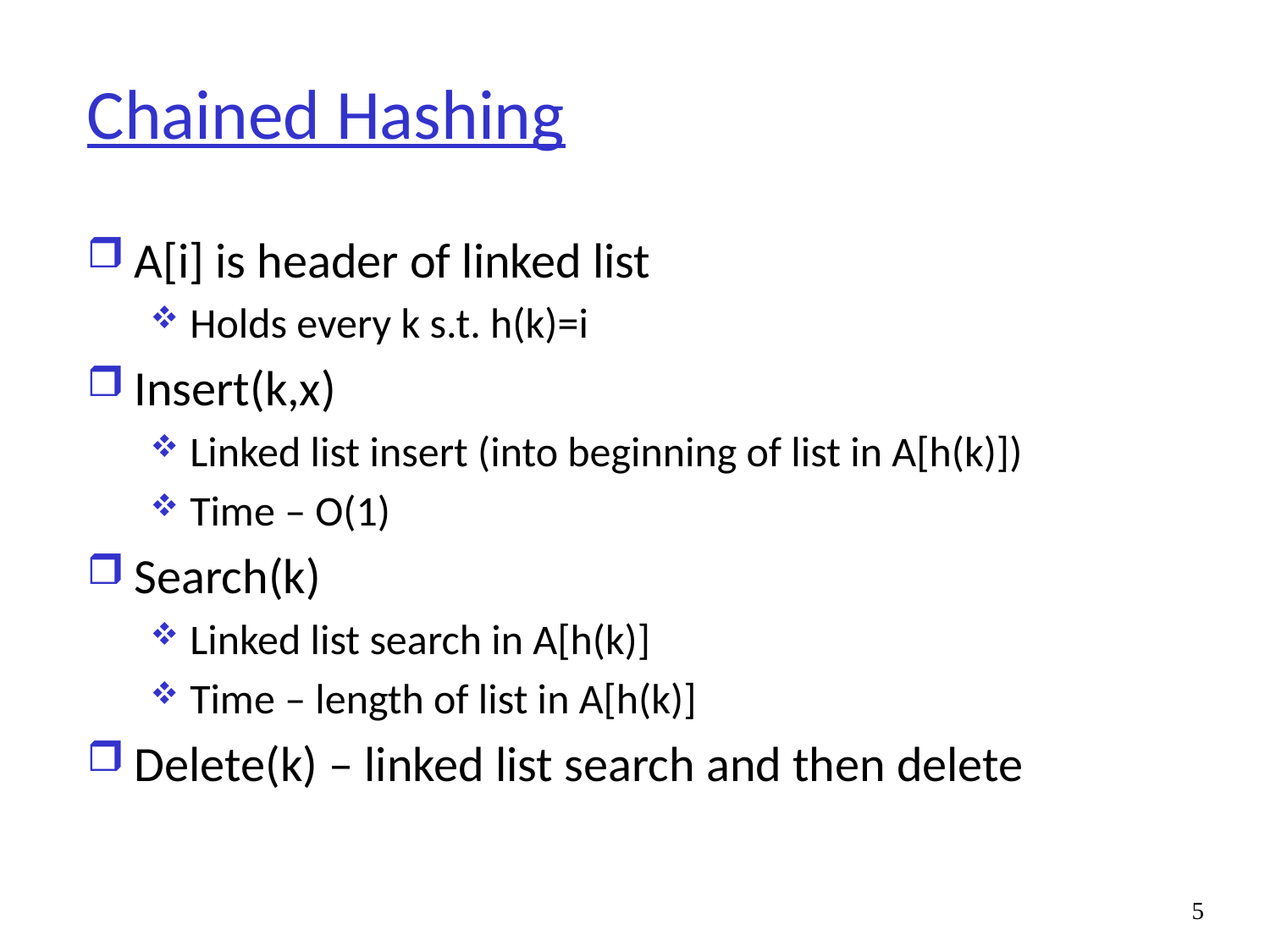

# Chained Hashing
A[i] is header of linked list
Holds every k s.t. h(k)=i
Insert(k,x)
Linked list insert (into beginning of list in A[h(k)])
Time – O(1)
Search(k)
Linked list search in A[h(k)]
Time – length of list in A[h(k)]
Delete(k) – linked list search and then delete
5